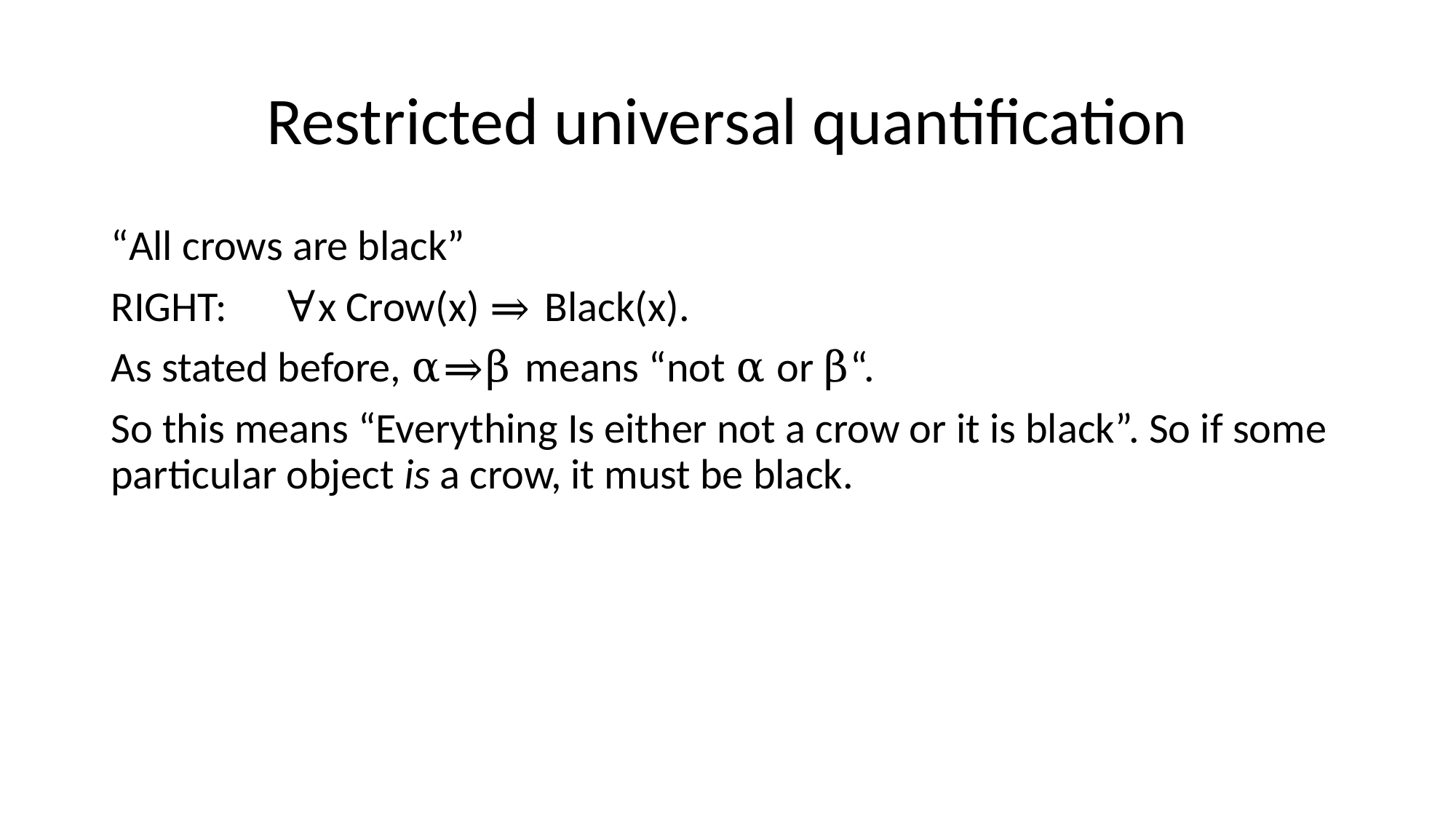

# Restricted universal quantification
“All crows are black”
RIGHT:      ∀x Crow(x) ⇒ Black(x).
As stated before, α⇒β means “not α or β“.
So this means “Everything Is either not a crow or it is black”. So if some particular object is a crow, it must be black.